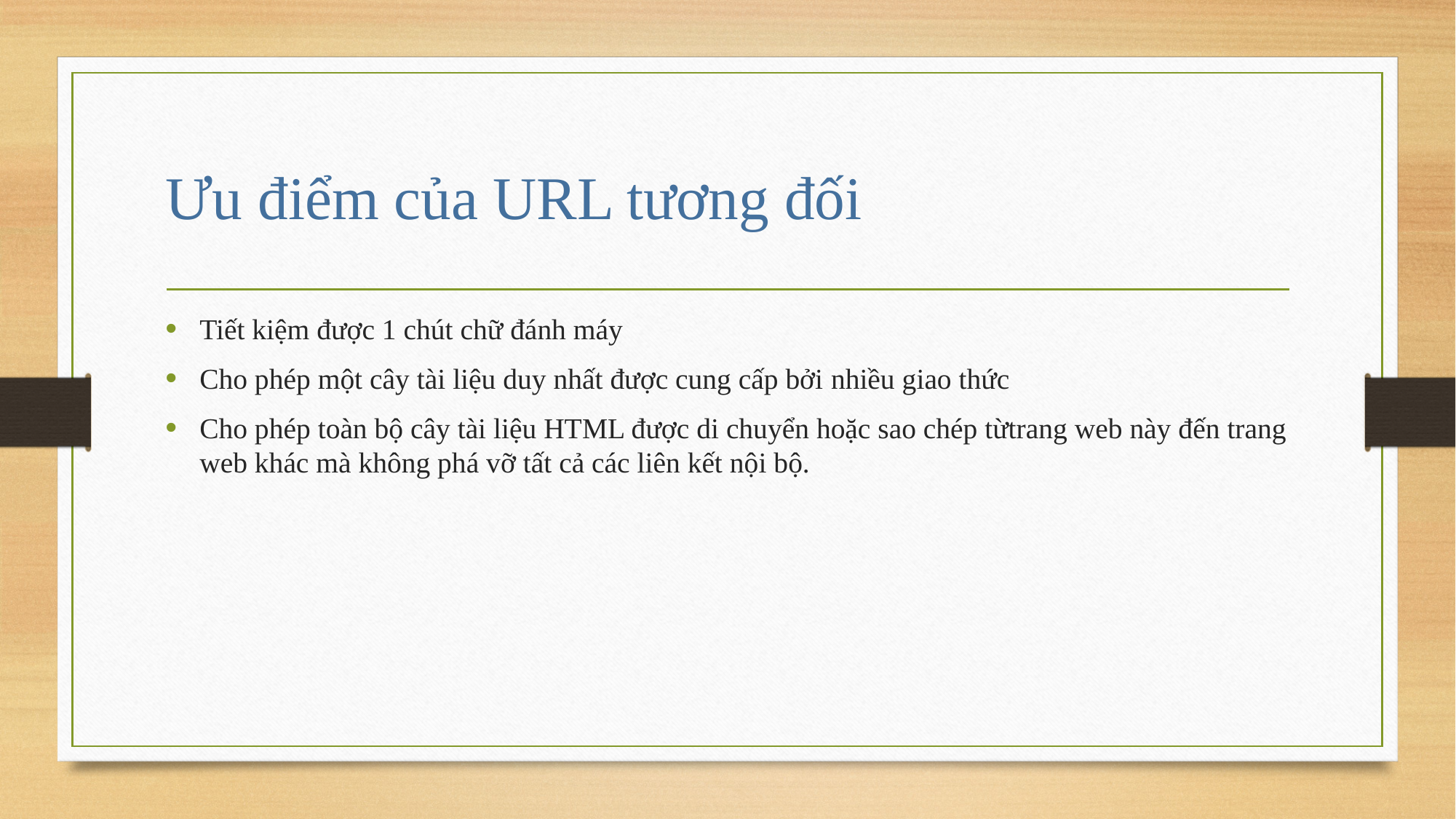

# Ưu điểm của URL tương đối
Tiết kiệm được 1 chút chữ đánh máy
Cho phép một cây tài liệu duy nhất được cung cấp bởi nhiều giao thức
Cho phép toàn bộ cây tài liệu HTML được di chuyển hoặc sao chép từtrang web này đến trang web khác mà không phá vỡ tất cả các liên kết nội bộ.